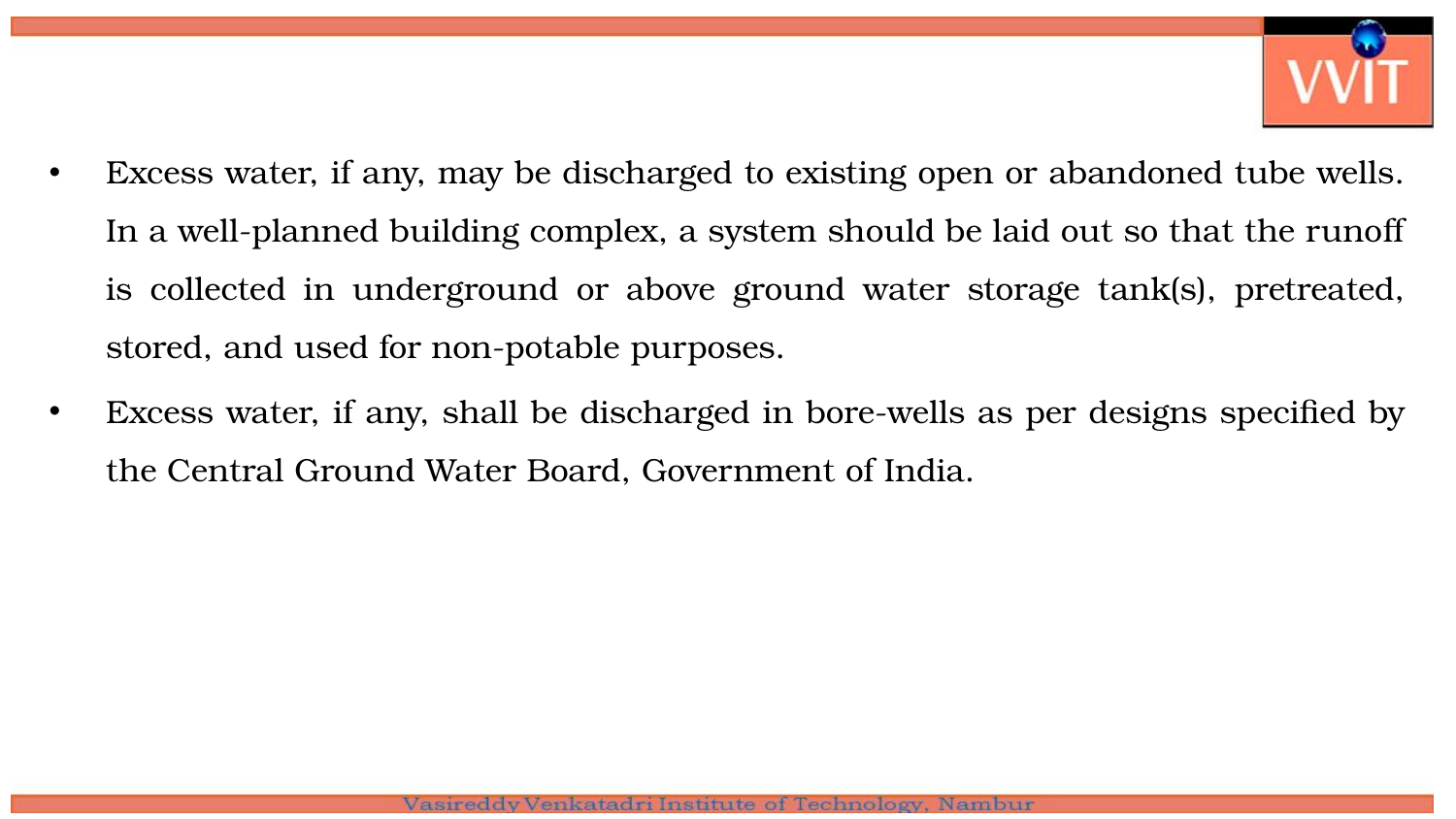

Excess water, if any, may be discharged to existing open or abandoned tube wells. In a well-planned building complex, a system should be laid out so that the runoff is collected in underground or above ground water storage tank(s), pretreated, stored, and used for non-potable purposes.
Excess water, if any, shall be discharged in bore-wells as per designs specified by the Central Ground Water Board, Government of India.